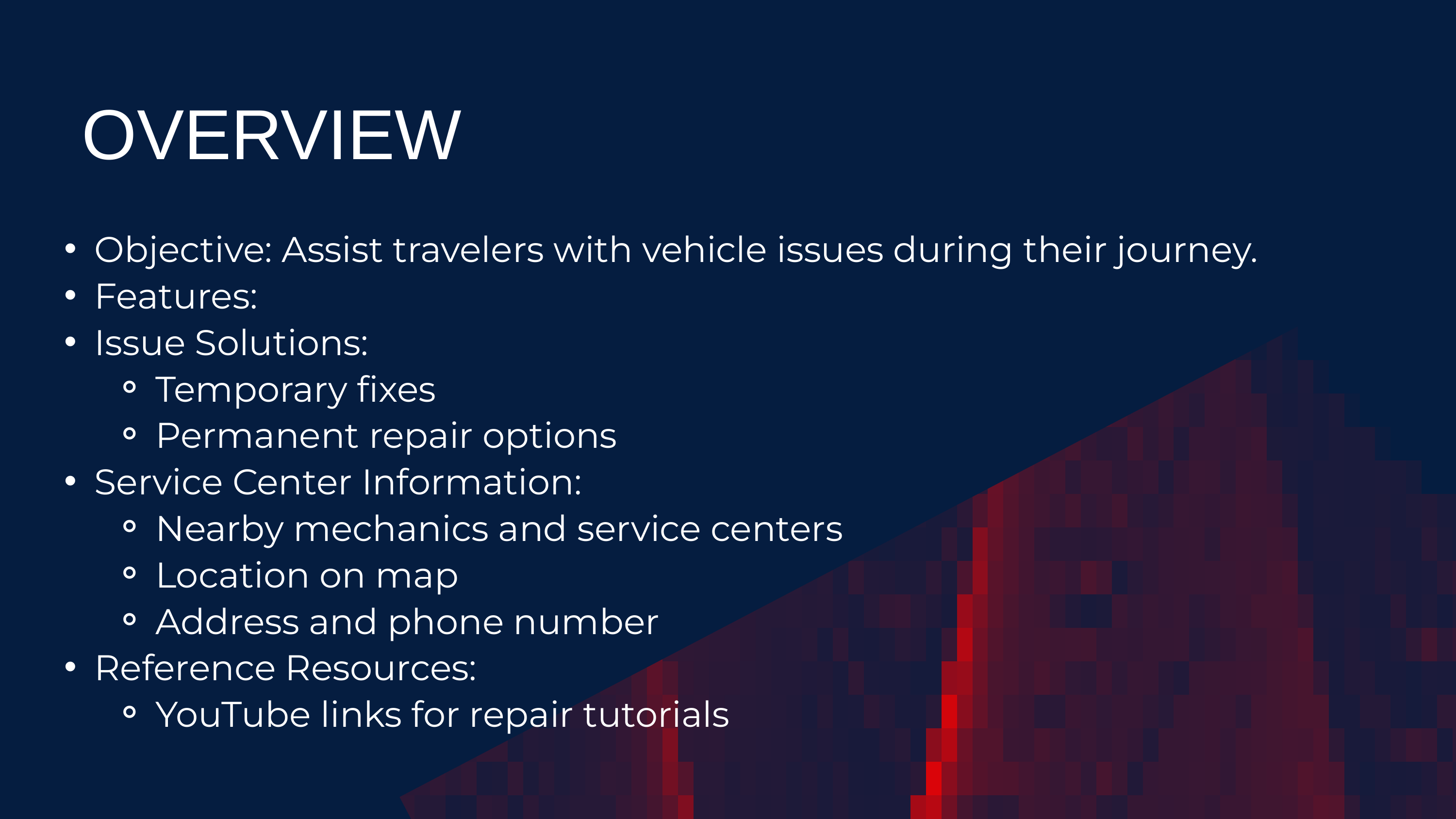

OVERVIEW
Objective: Assist travelers with vehicle issues during their journey.
Features:
Issue Solutions:
Temporary fixes
Permanent repair options
Service Center Information:
Nearby mechanics and service centers
Location on map
Address and phone number
Reference Resources:
YouTube links for repair tutorials